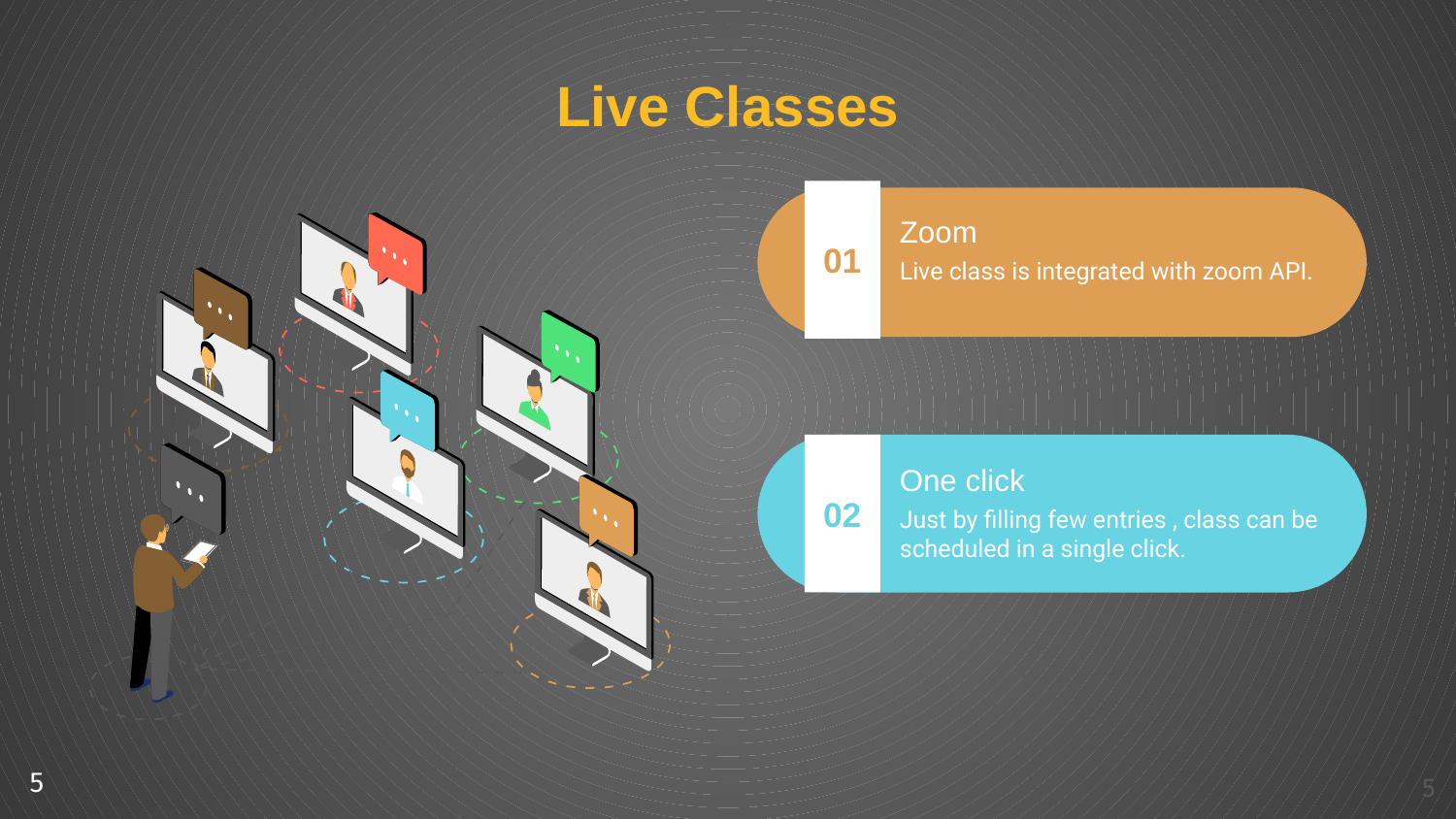

# Live Classes
01

Zoom
Live class is integrated with zoom API.

02

One click
Just by filling few entries , class can be scheduled in a single click.
5
5